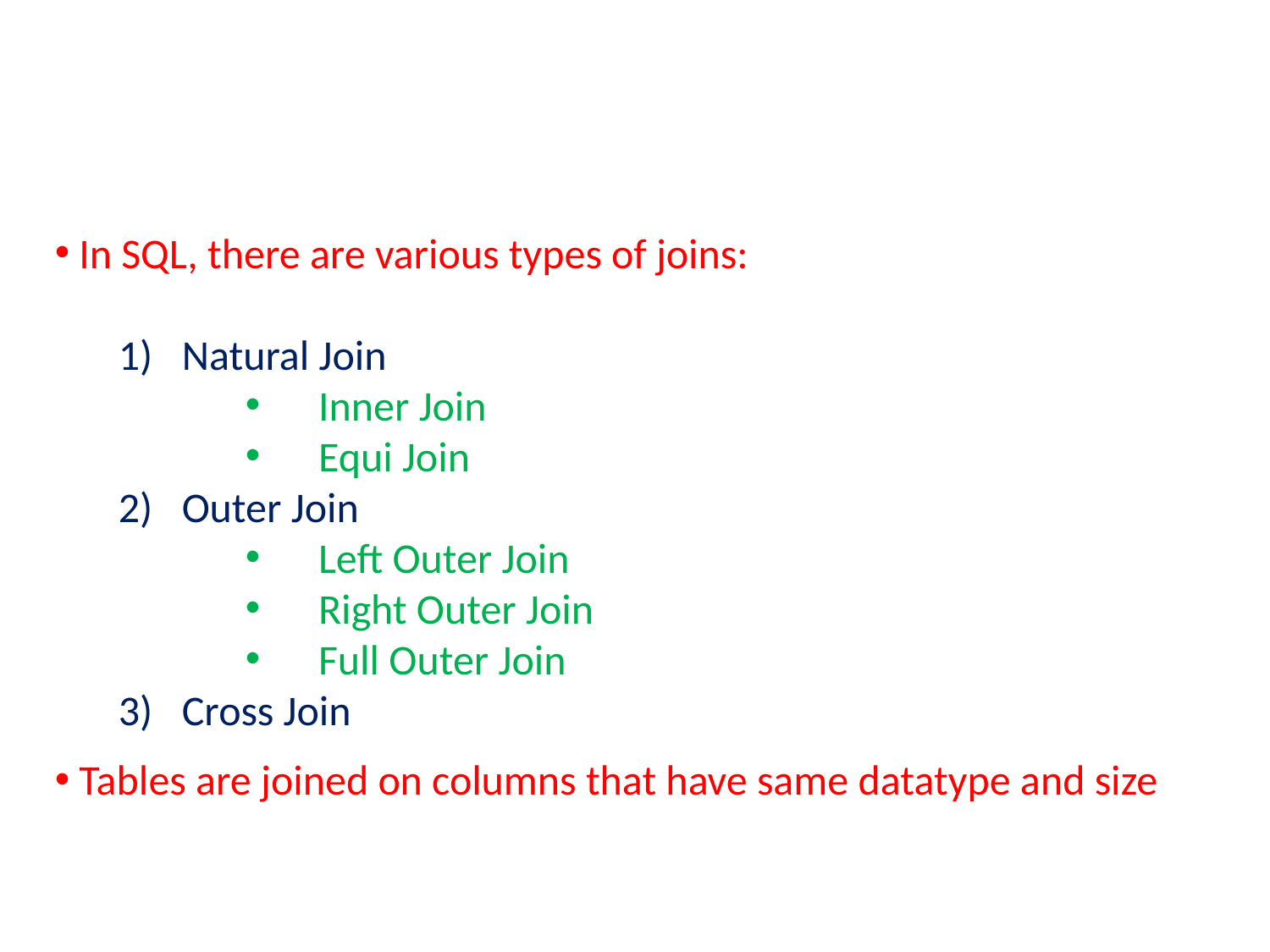

#

 In SQL, there are various types of joins:

Natural Join
 Inner Join
 Equi Join
Outer Join
 Left Outer Join
 Right Outer Join
 Full Outer Join
Cross Join

 Tables are joined on columns that have same datatype and size